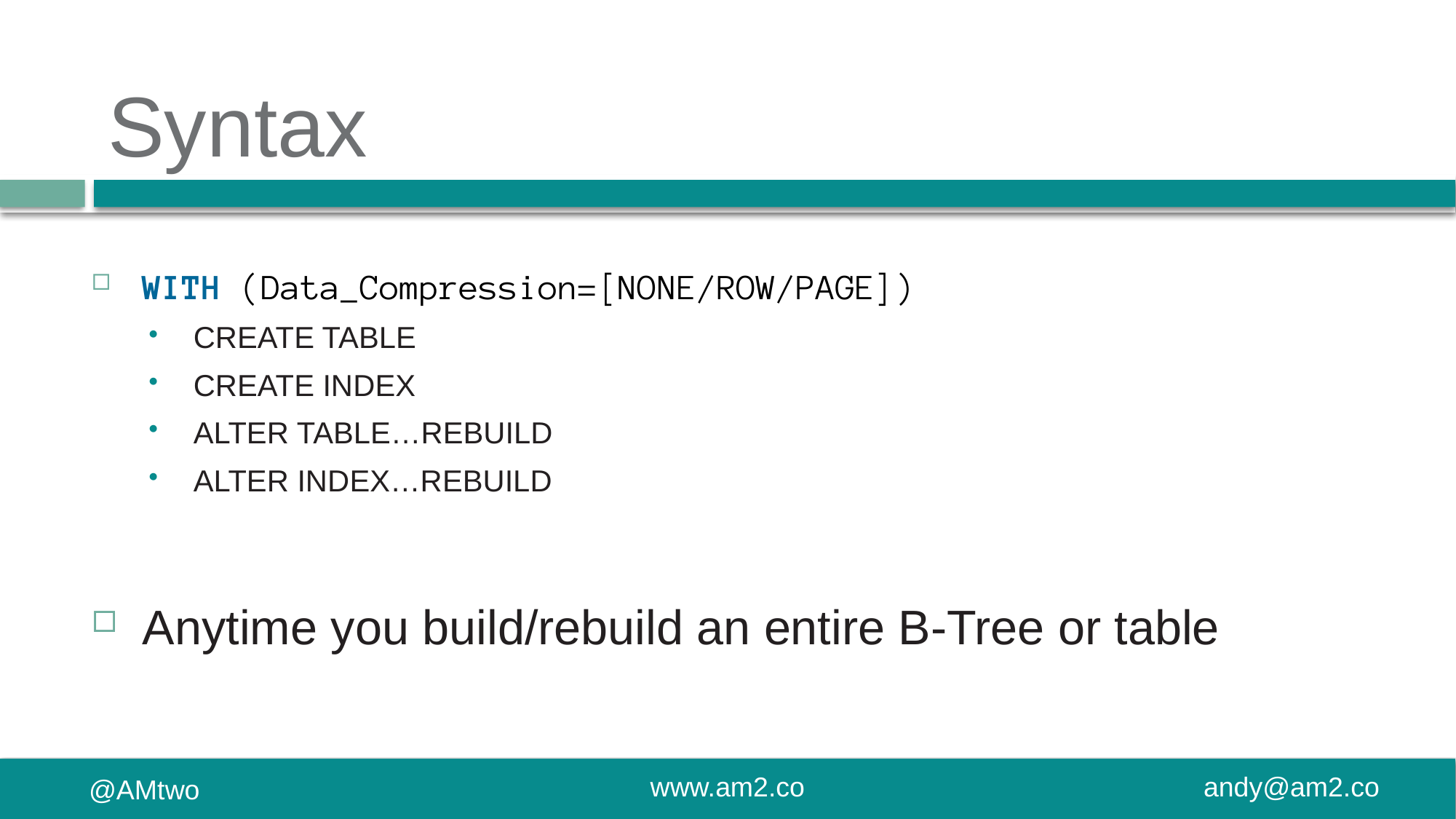

# Syntax
WITH (Data_Compression=[NONE/ROW/PAGE])
CREATE TABLE
CREATE INDEX
ALTER TABLE…REBUILD
ALTER INDEX…REBUILD

Anytime you build/rebuild an entire B-Tree or table